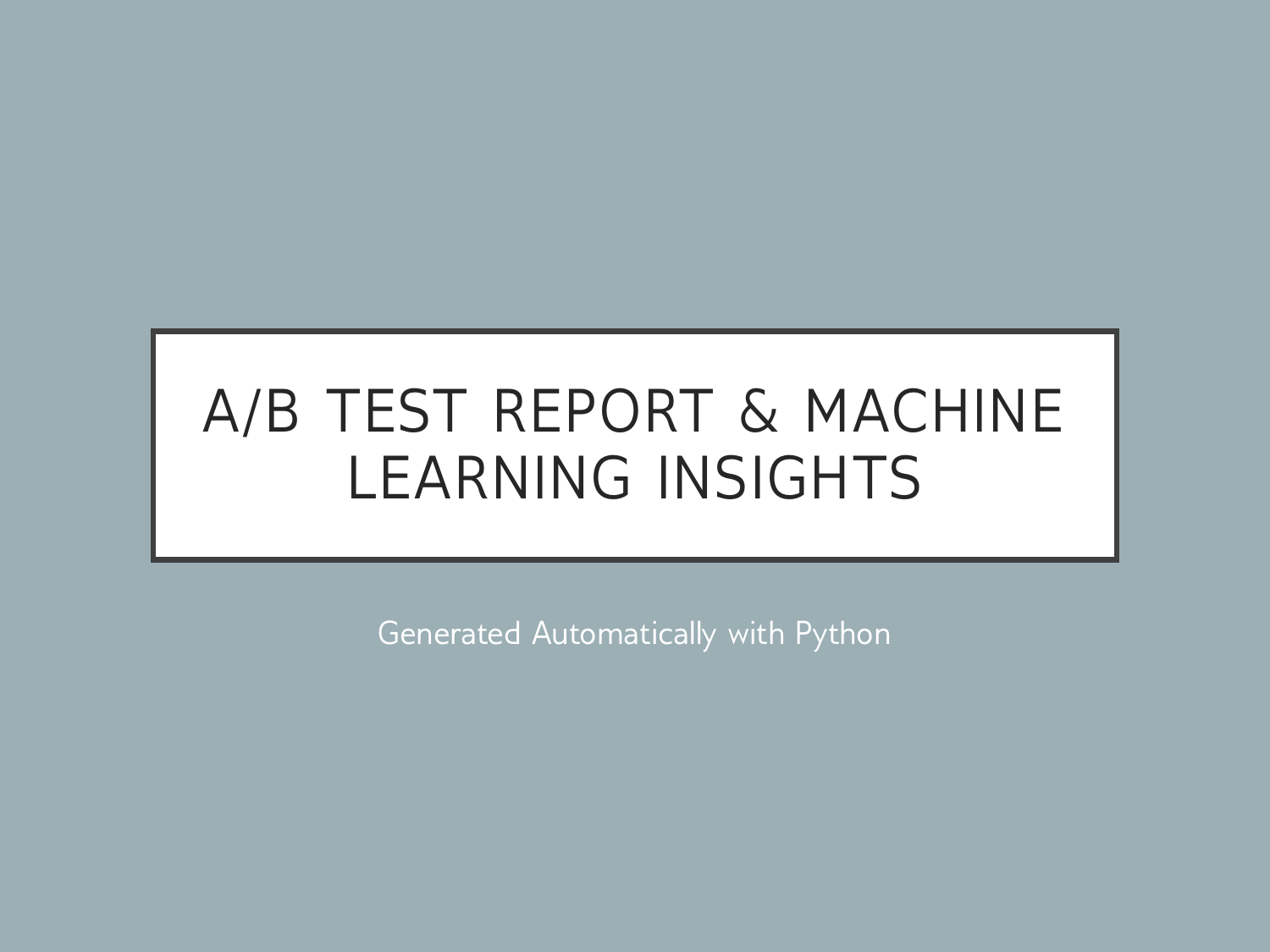

# A/B Test Report & Machine Learning Insights
Generated Automatically with Python